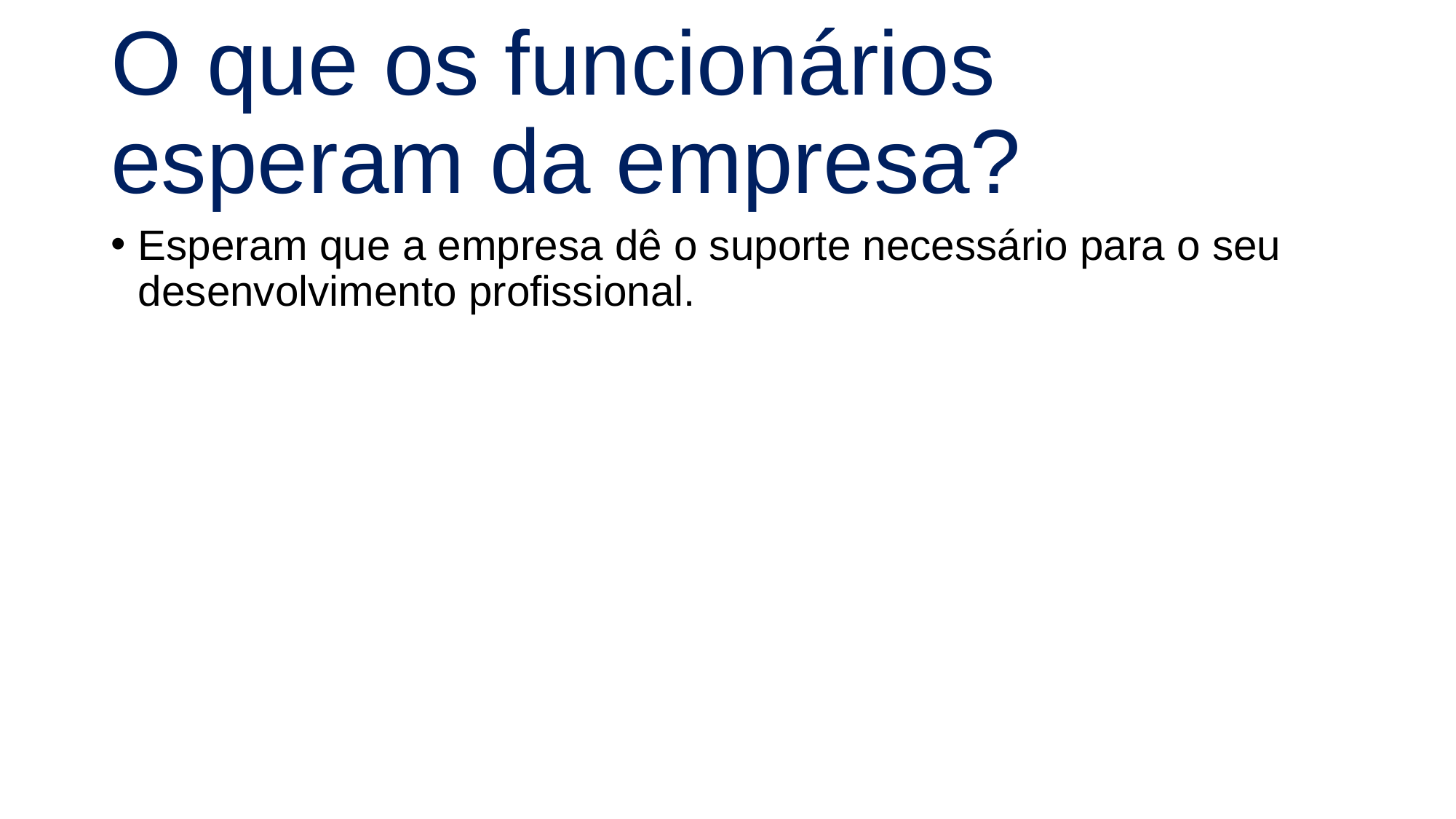

# O que os funcionários esperam da empresa?
Esperam que a empresa dê o suporte necessário para o seu desenvolvimento profissional.